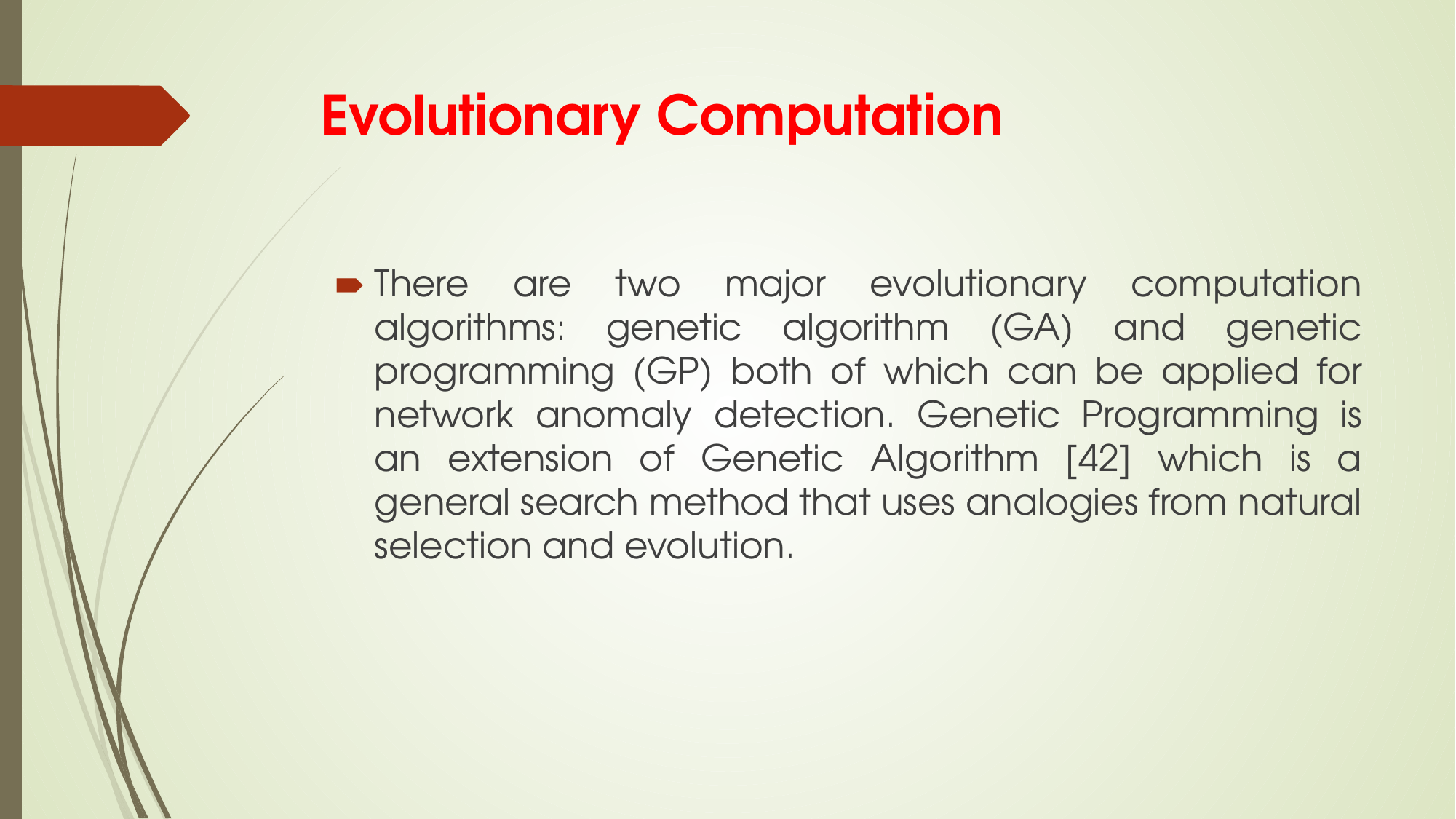

# Evolutionary Computation
There are two major evolutionary computation algorithms: genetic algorithm (GA) and genetic programming (GP) both of which can be applied for network anomaly detection. Genetic Programming is an extension of Genetic Algorithm [42] which is a general search method that uses analogies from natural selection and evolution.